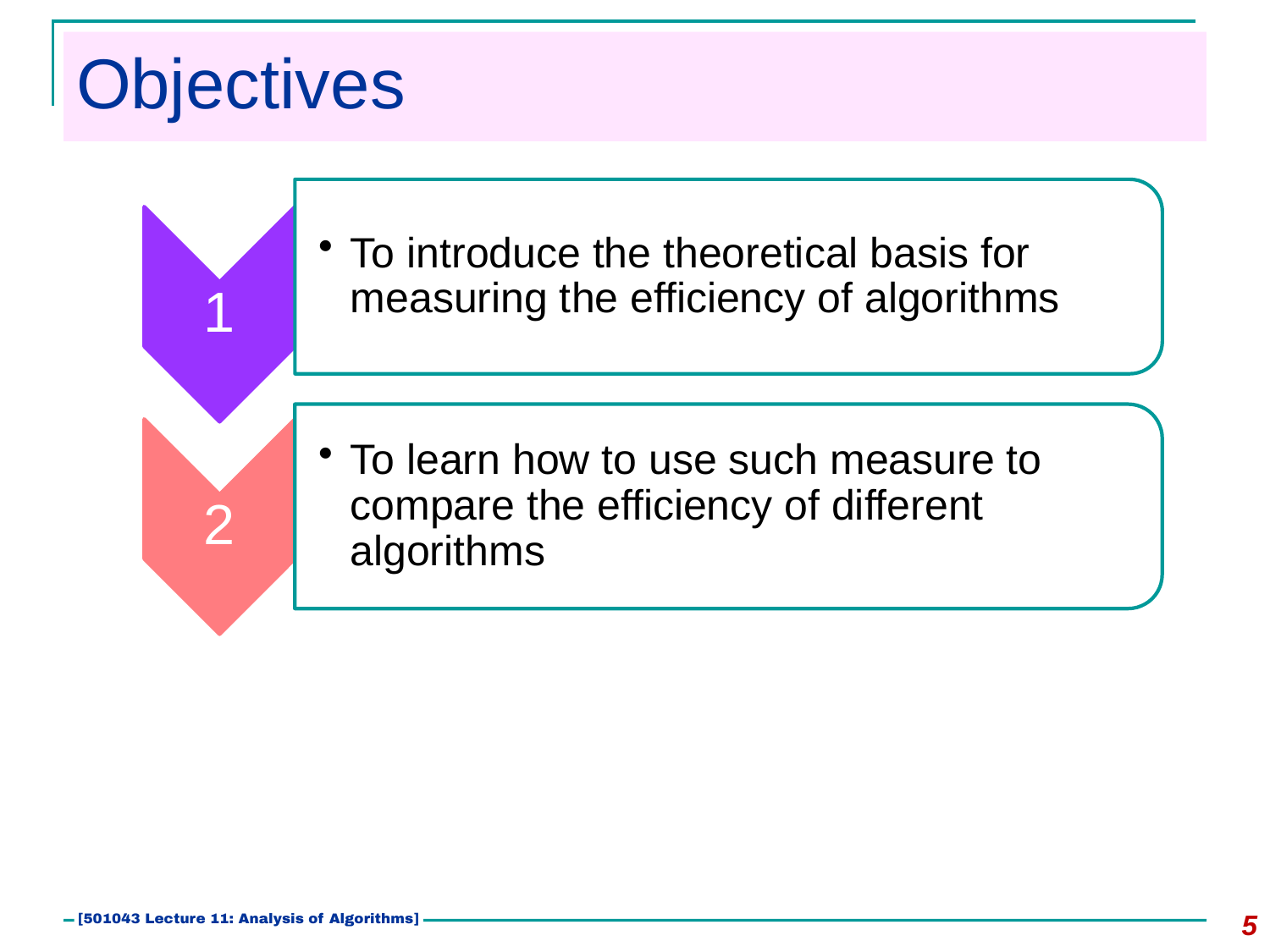

# Objectives
1
To introduce the theoretical basis for measuring the efficiency of algorithms
2
To learn how to use such measure to compare the efficiency of different algorithms
5
[501043 Lecture 11: Analysis of Algorithms]